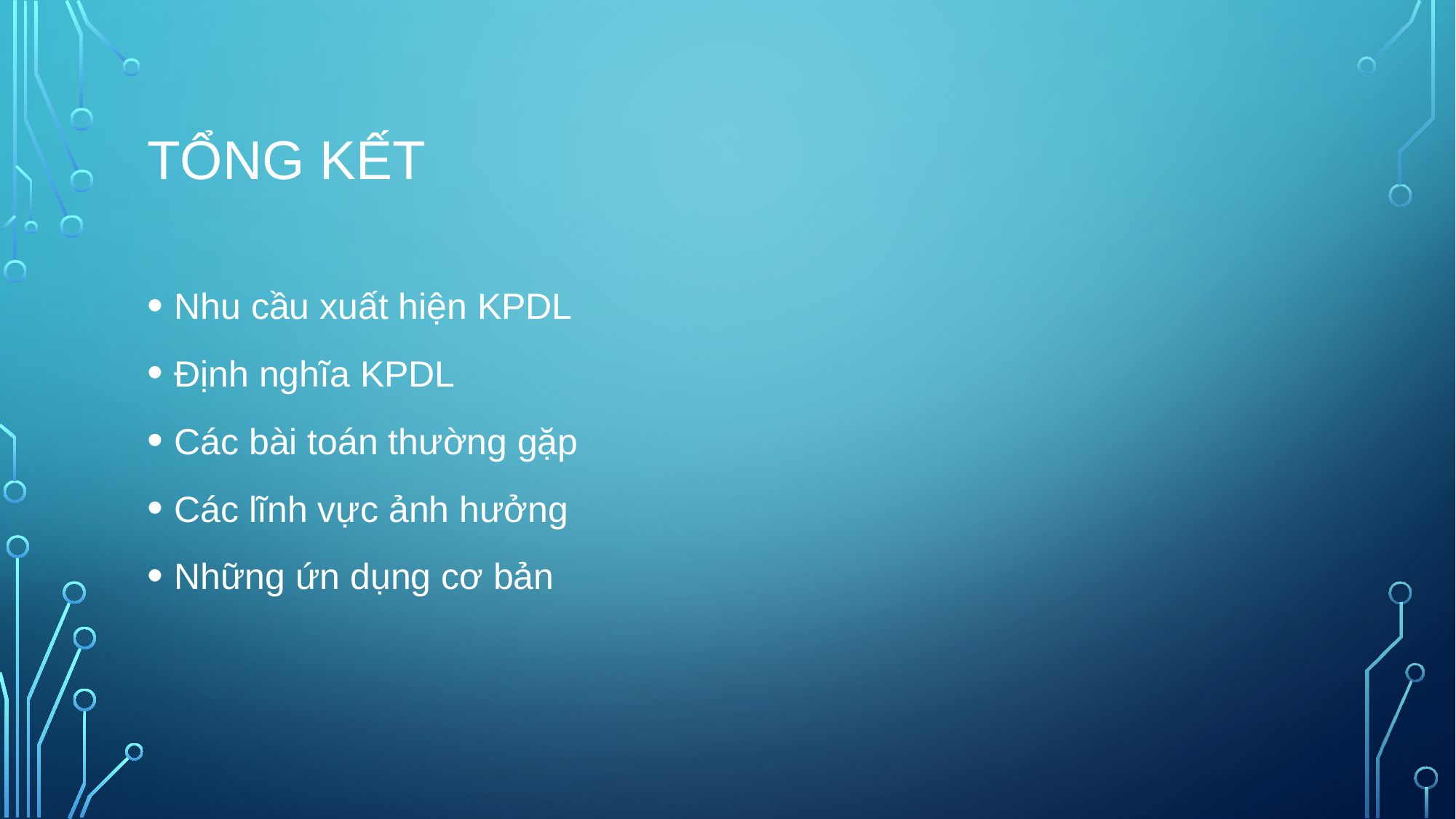

# Tổng kết
Nhu cầu xuất hiện KPDL
Định nghĩa KPDL
Các bài toán thường gặp
Các lĩnh vực ảnh hưởng
Những ứn dụng cơ bản